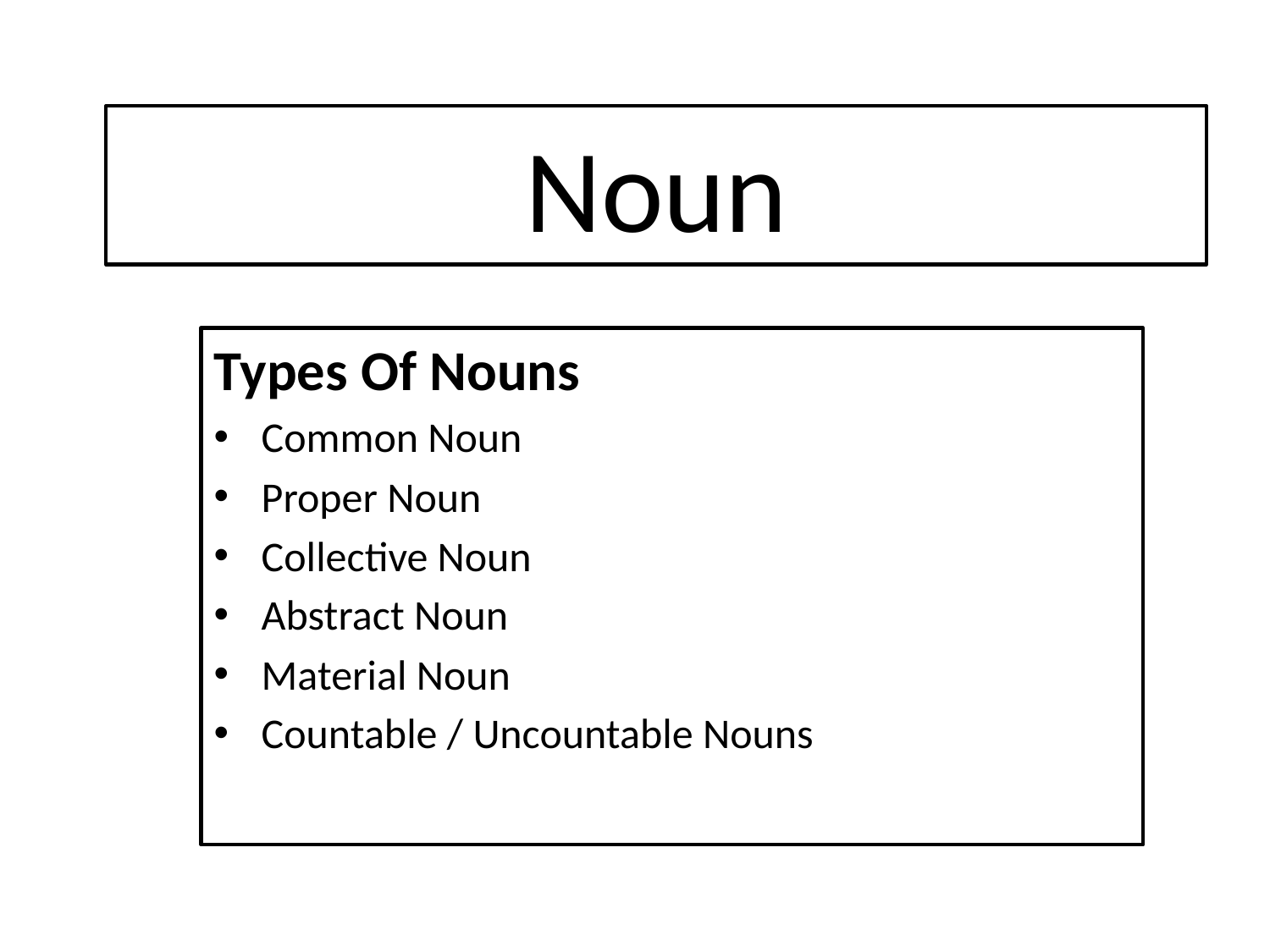

# Noun
Types Of Nouns
Common Noun
Proper Noun
Collective Noun
Abstract Noun
Material Noun
Countable / Uncountable Nouns